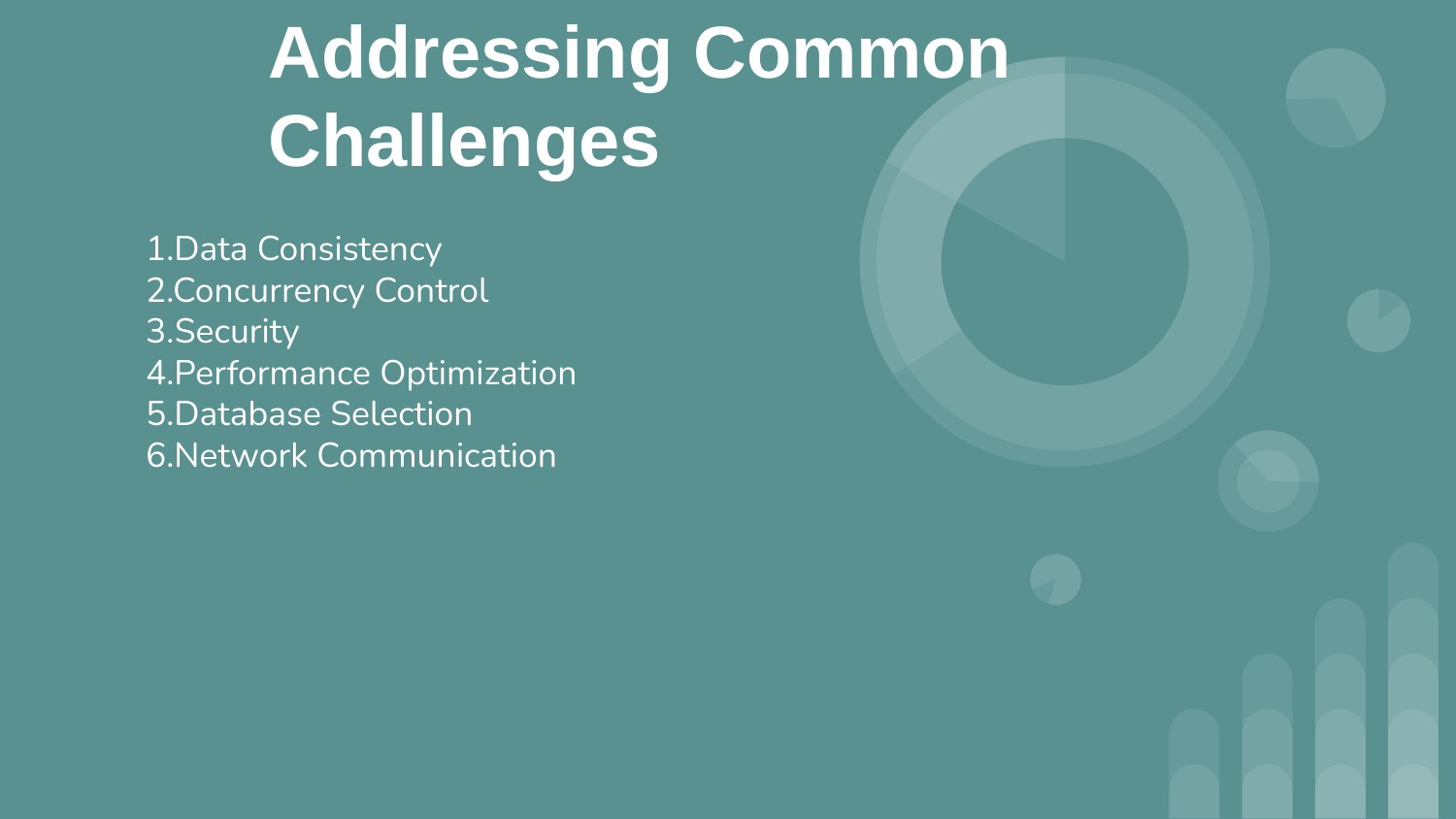

# Addressing Common Challenges
1.Data Consistency
2.Concurrency Control
3.Security
4.Performance Optimization
5.Database Selection
6.Network Communication